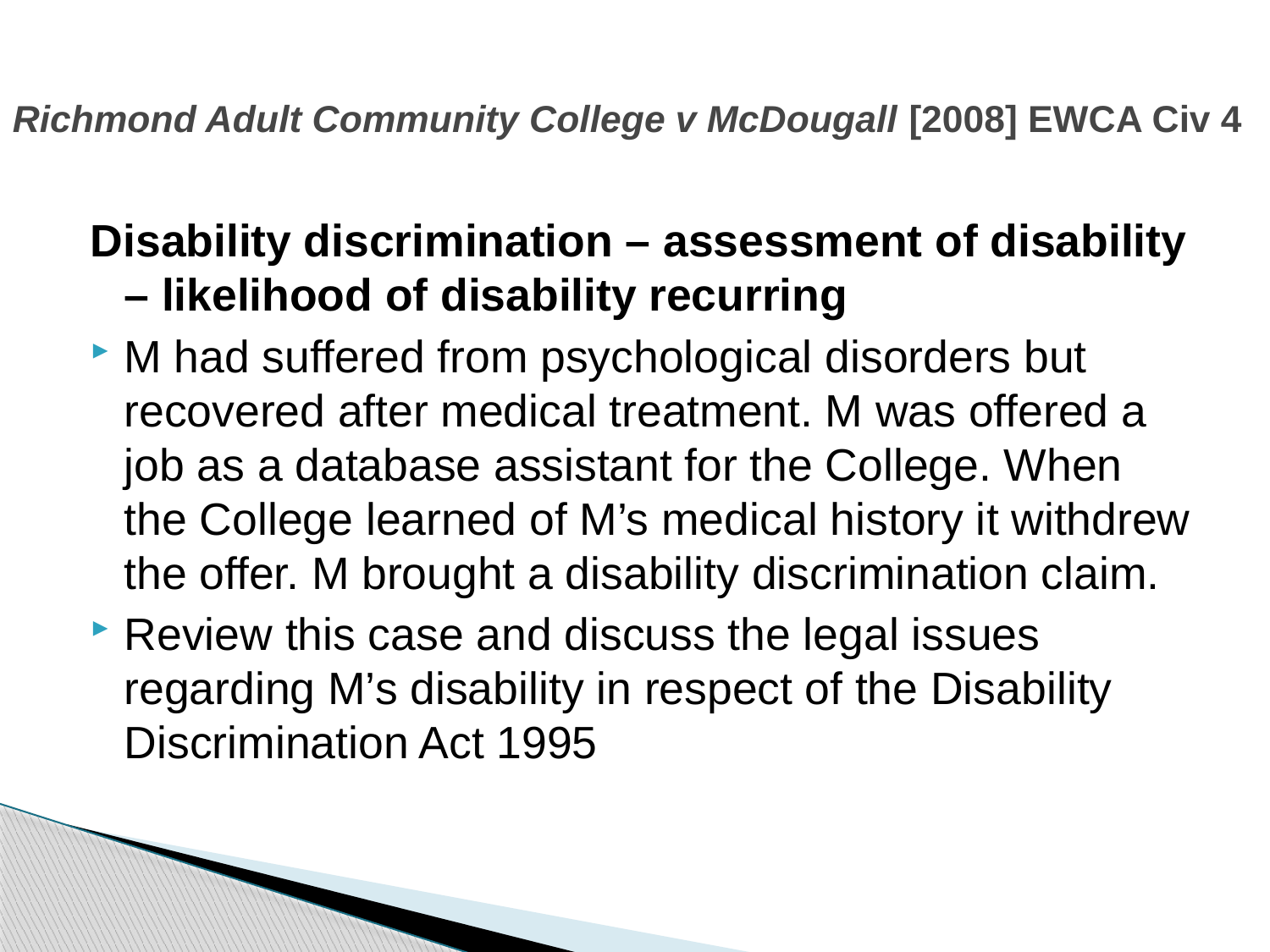

# Richmond Adult Community College v McDougall [2008] EWCA Civ 4
Disability discrimination – assessment of disability – likelihood of disability recurring
M had suffered from psychological disorders but recovered after medical treatment. M was offered a job as a database assistant for the College. When the College learned of M’s medical history it withdrew the offer. M brought a disability discrimination claim.
Review this case and discuss the legal issues regarding M’s disability in respect of the Disability Discrimination Act 1995